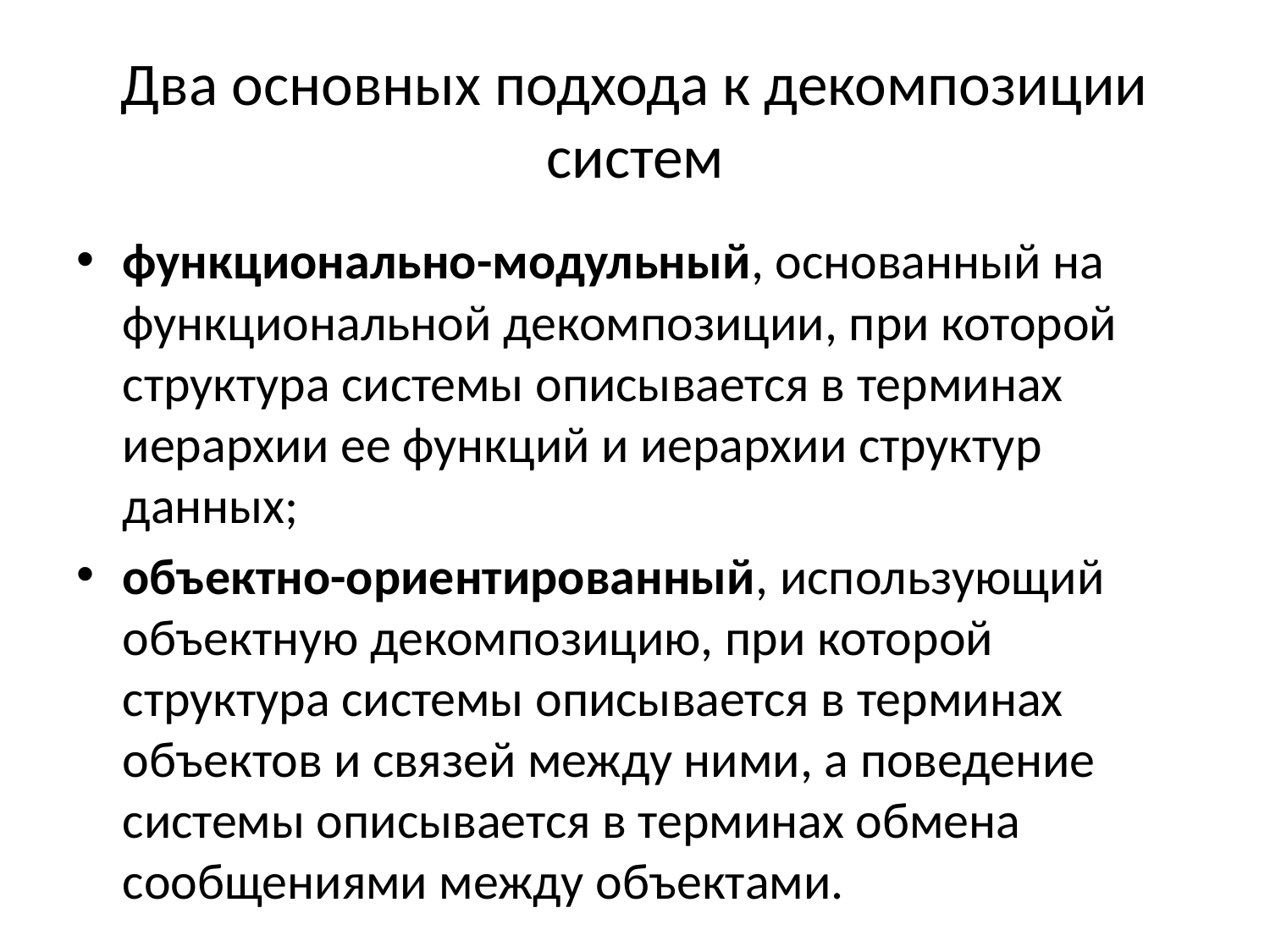

# Два основных подхода к декомпозиции систем
функционально-модульный, основанный на функциональной декомпозиции, при которой структура системы описывается в терминах иерархии ее функций и иерархии структур данных;
объектно-ориентированный, использующий объектную декомпозицию, при которой структура системы описывается в терминах объектов и связей между ними, а поведение системы описывается в терминах обмена сообщениями между объектами.